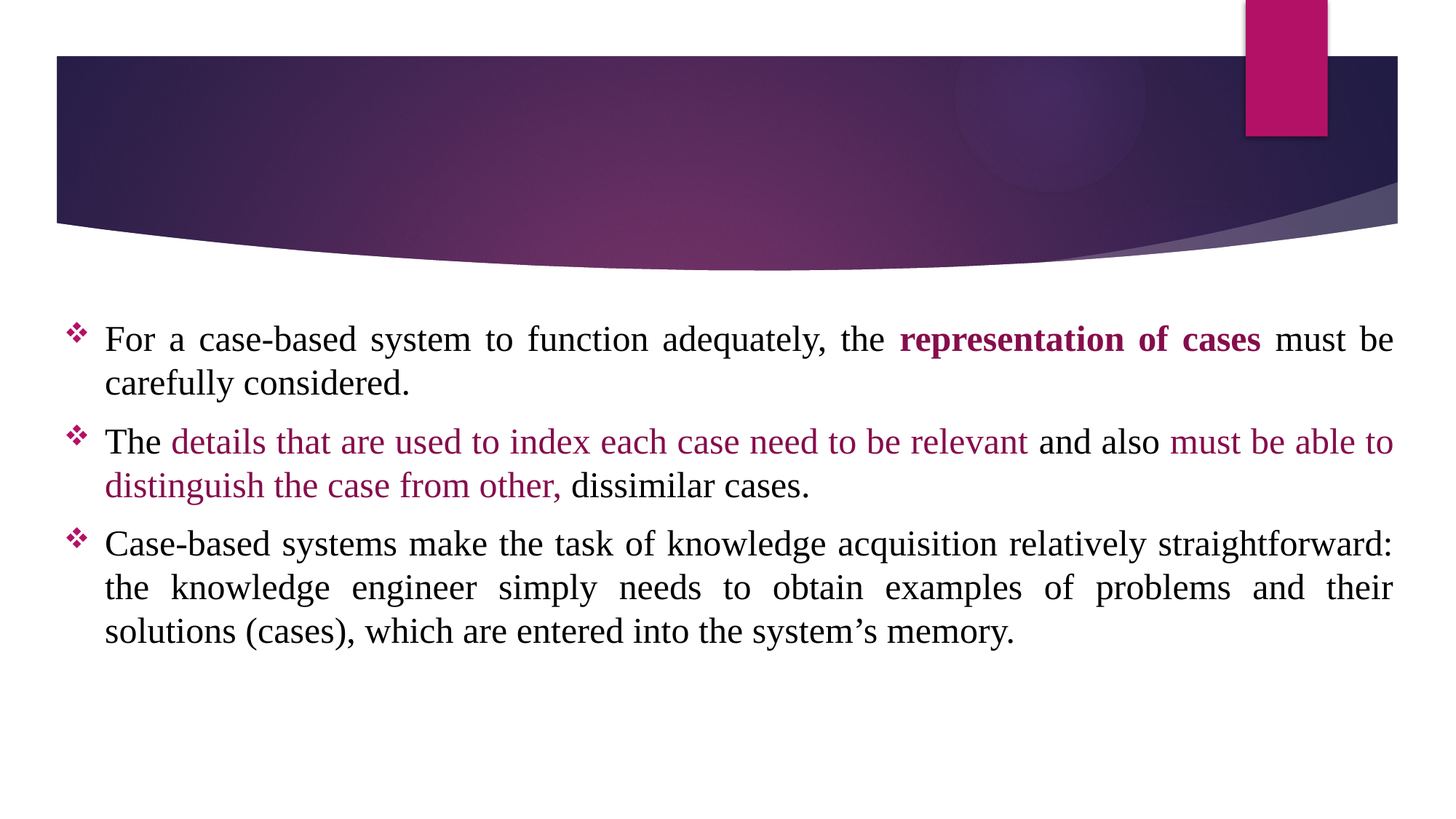

For a case-based system to function adequately, the representation of cases must be carefully considered.
The details that are used to index each case need to be relevant and also must be able to distinguish the case from other, dissimilar cases.
Case-based systems make the task of knowledge acquisition relatively straightforward: the knowledge engineer simply needs to obtain examples of problems and their solutions (cases), which are entered into the system’s memory.